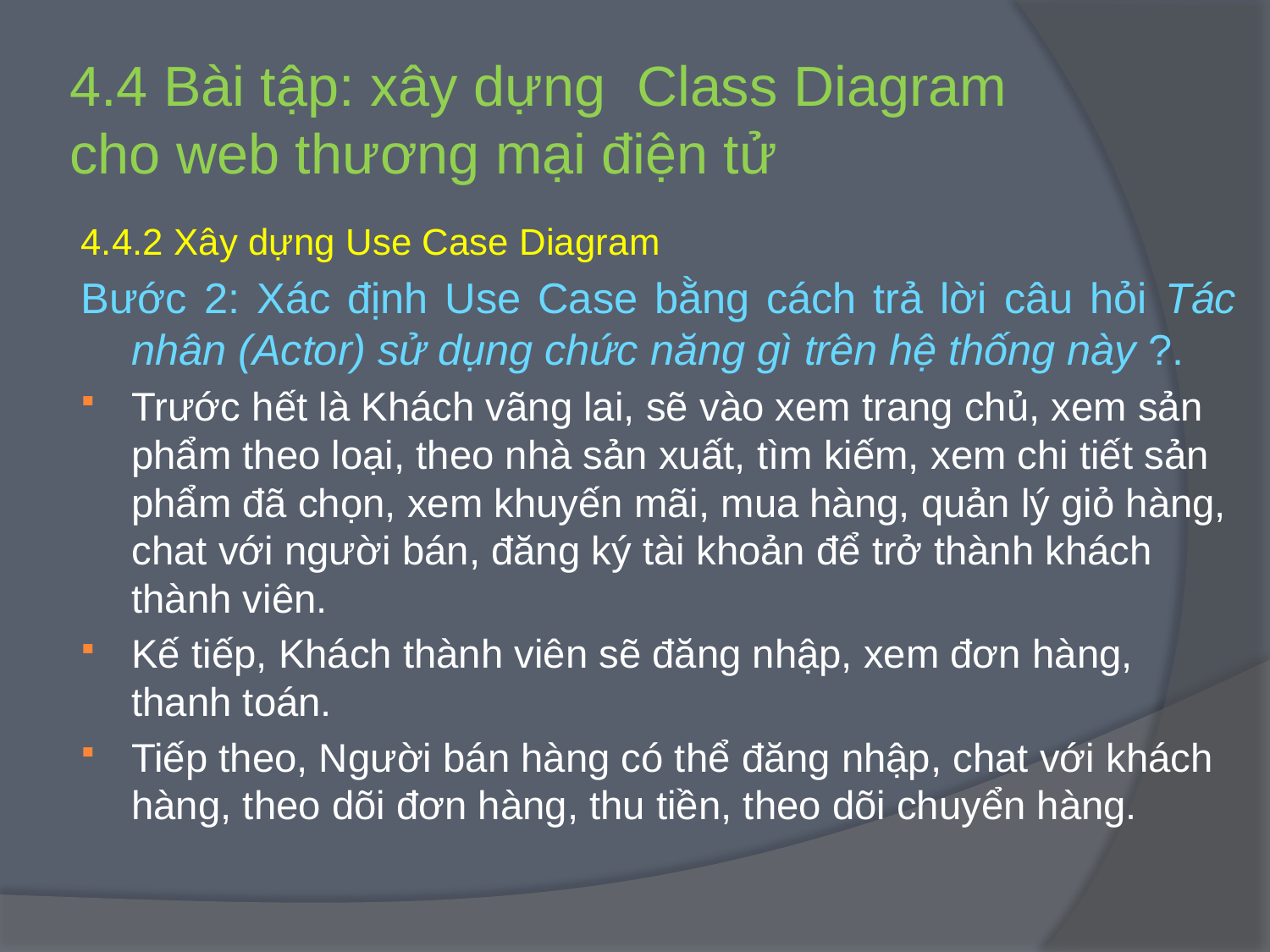

# 4.4 Bài tập: xây dựng  Class Diagram cho web thương mại điện tử
4.4.2 Xây dựng Use Case Diagram
Bước 2: Xác định Use Case bằng cách trả lời câu hỏi Tác nhân (Actor) sử dụng chức năng gì trên hệ thống này ?.
Trước hết là Khách vãng lai, sẽ vào xem trang chủ, xem sản phẩm theo loại, theo nhà sản xuất, tìm kiếm, xem chi tiết sản phẩm đã chọn, xem khuyến mãi, mua hàng, quản lý giỏ hàng, chat với người bán, đăng ký tài khoản để trở thành khách thành viên.
Kế tiếp, Khách thành viên sẽ đăng nhập, xem đơn hàng, thanh toán.
Tiếp theo, Người bán hàng có thể đăng nhập, chat với khách hàng, theo dõi đơn hàng, thu tiền, theo dõi chuyển hàng.